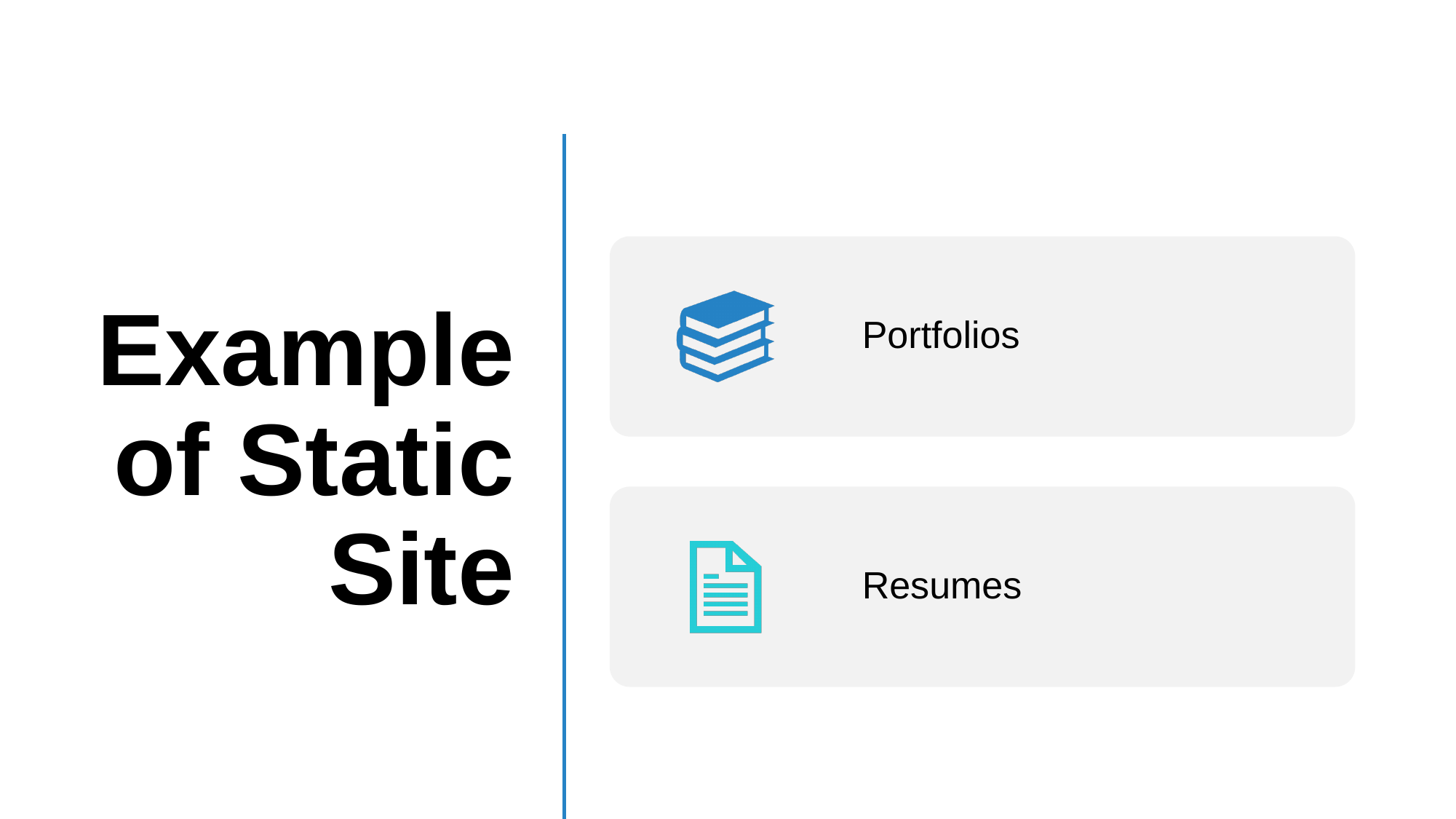

# Example of Static Site
Portfolios
Resumes